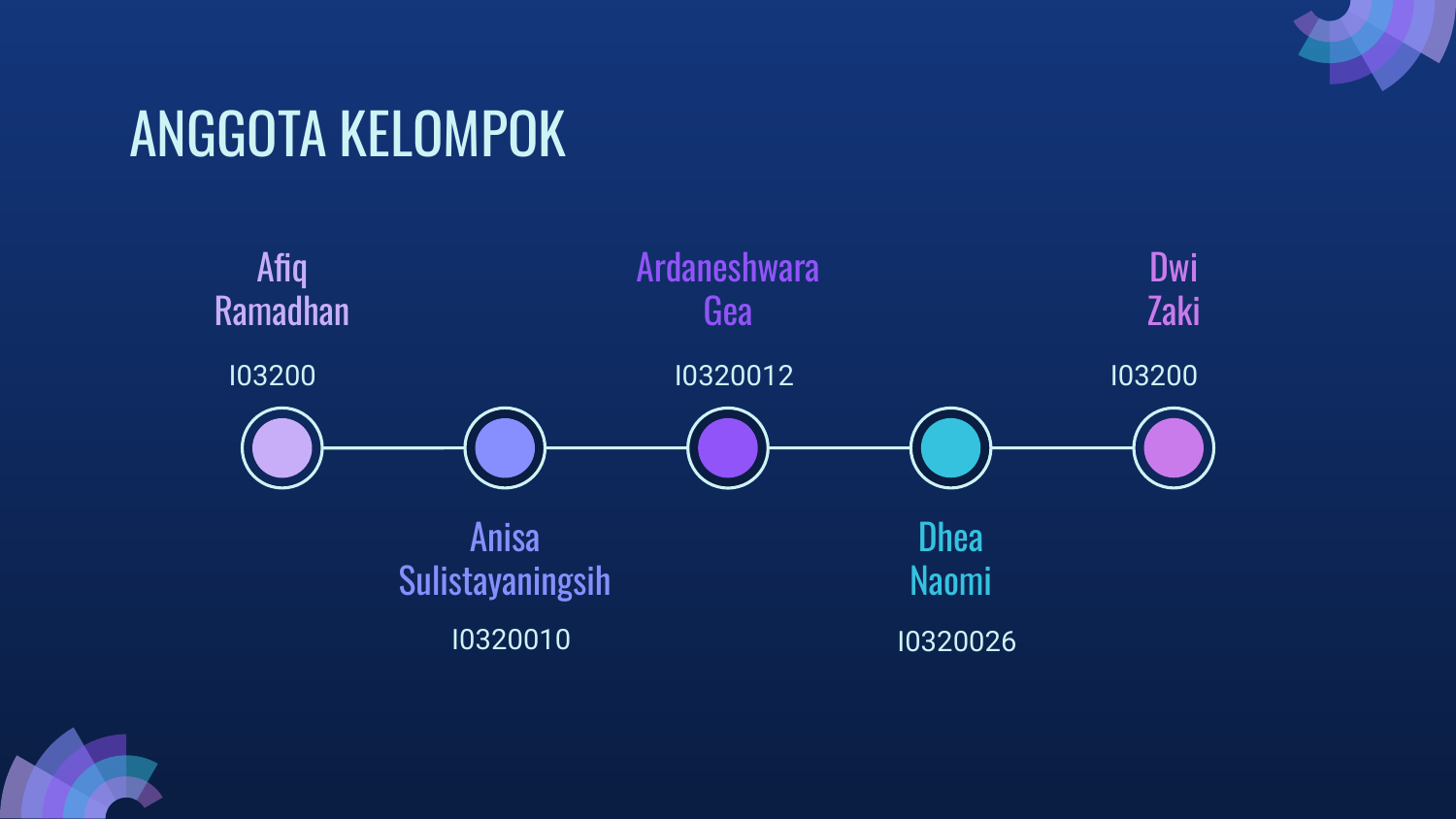

# ANGGOTA KELOMPOK
Ardaneshwara Gea
Dwi Zaki
Afiq Ramadhan
I03200

I0320012

I03200

Anisa Sulistayaningsih
Dhea Naomi
I0320010

I0320026